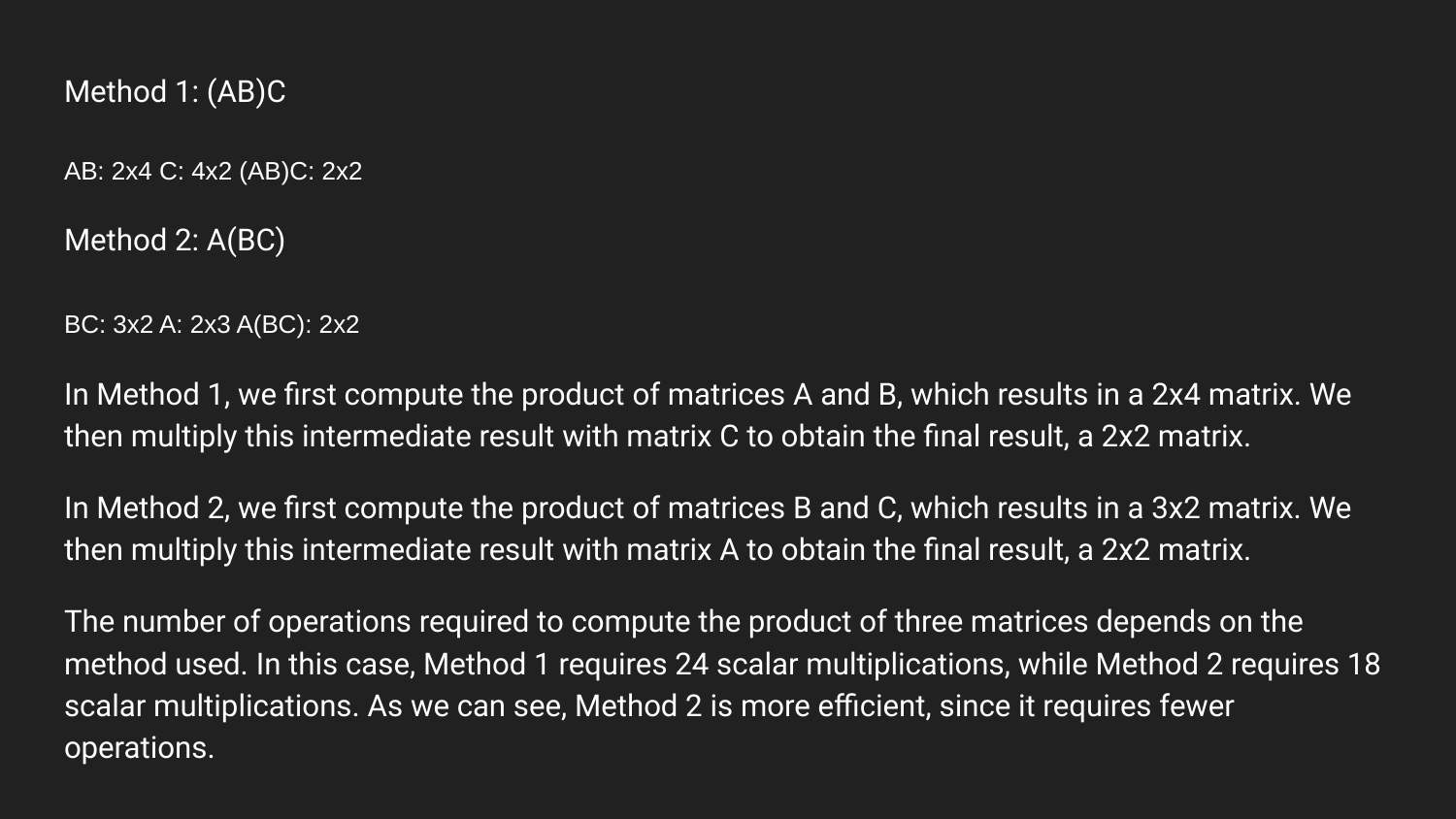

Method 1: (AB)C
AB: 2x4 C: 4x2 (AB)C: 2x2
Method 2: A(BC)
BC: 3x2 A: 2x3 A(BC): 2x2
In Method 1, we first compute the product of matrices A and B, which results in a 2x4 matrix. We then multiply this intermediate result with matrix C to obtain the final result, a 2x2 matrix.
In Method 2, we first compute the product of matrices B and C, which results in a 3x2 matrix. We then multiply this intermediate result with matrix A to obtain the final result, a 2x2 matrix.
The number of operations required to compute the product of three matrices depends on the method used. In this case, Method 1 requires 24 scalar multiplications, while Method 2 requires 18 scalar multiplications. As we can see, Method 2 is more efficient, since it requires fewer operations.

#